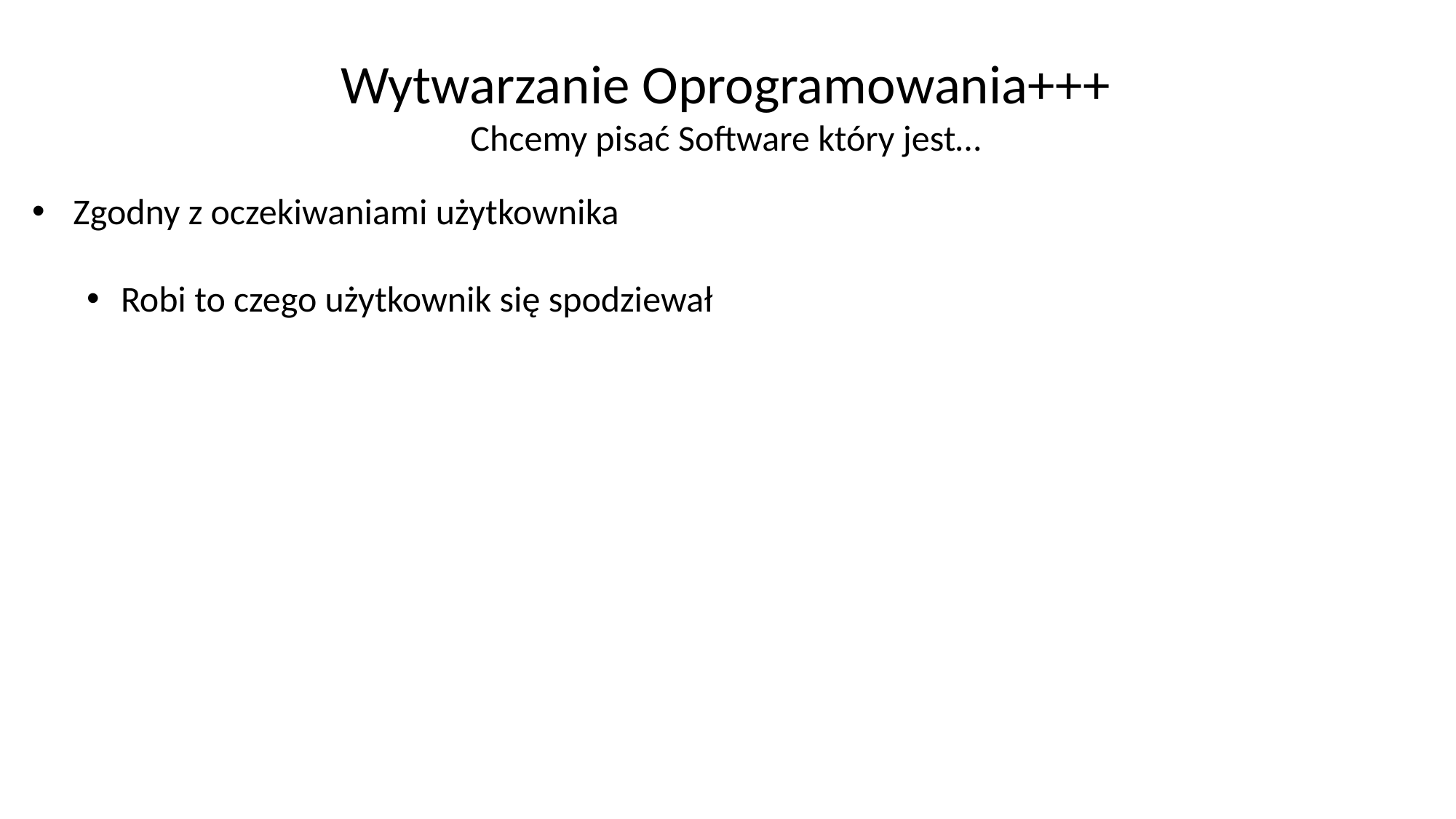

Wytwarzanie Oprogramowania+++
Chcemy pisać Software który jest…
Zgodny z oczekiwaniami użytkownika

Robi to czego użytkownik się spodziewał